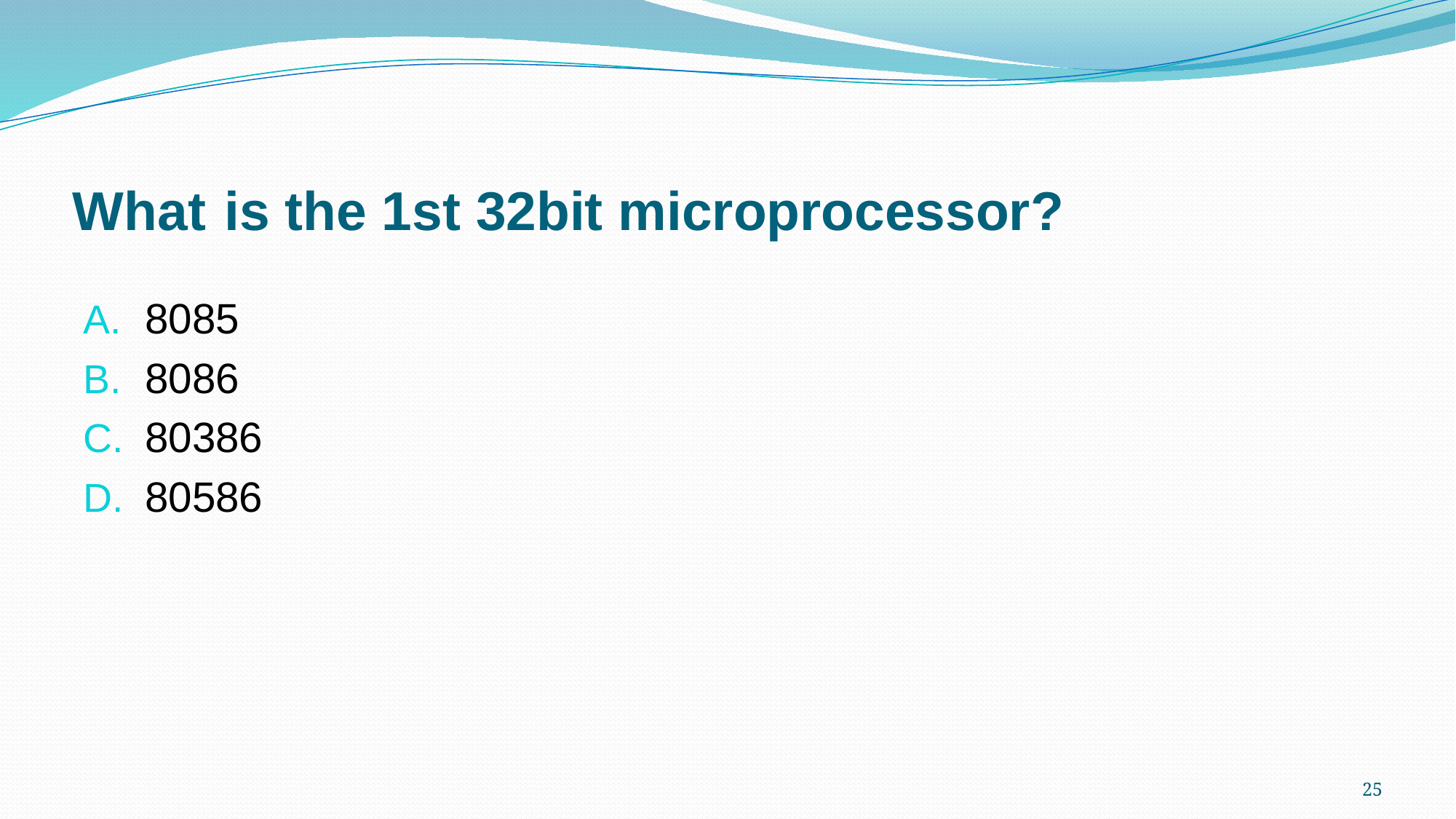

# What is the 1st 32bit microprocessor?
8085
8086
80386
80586
25